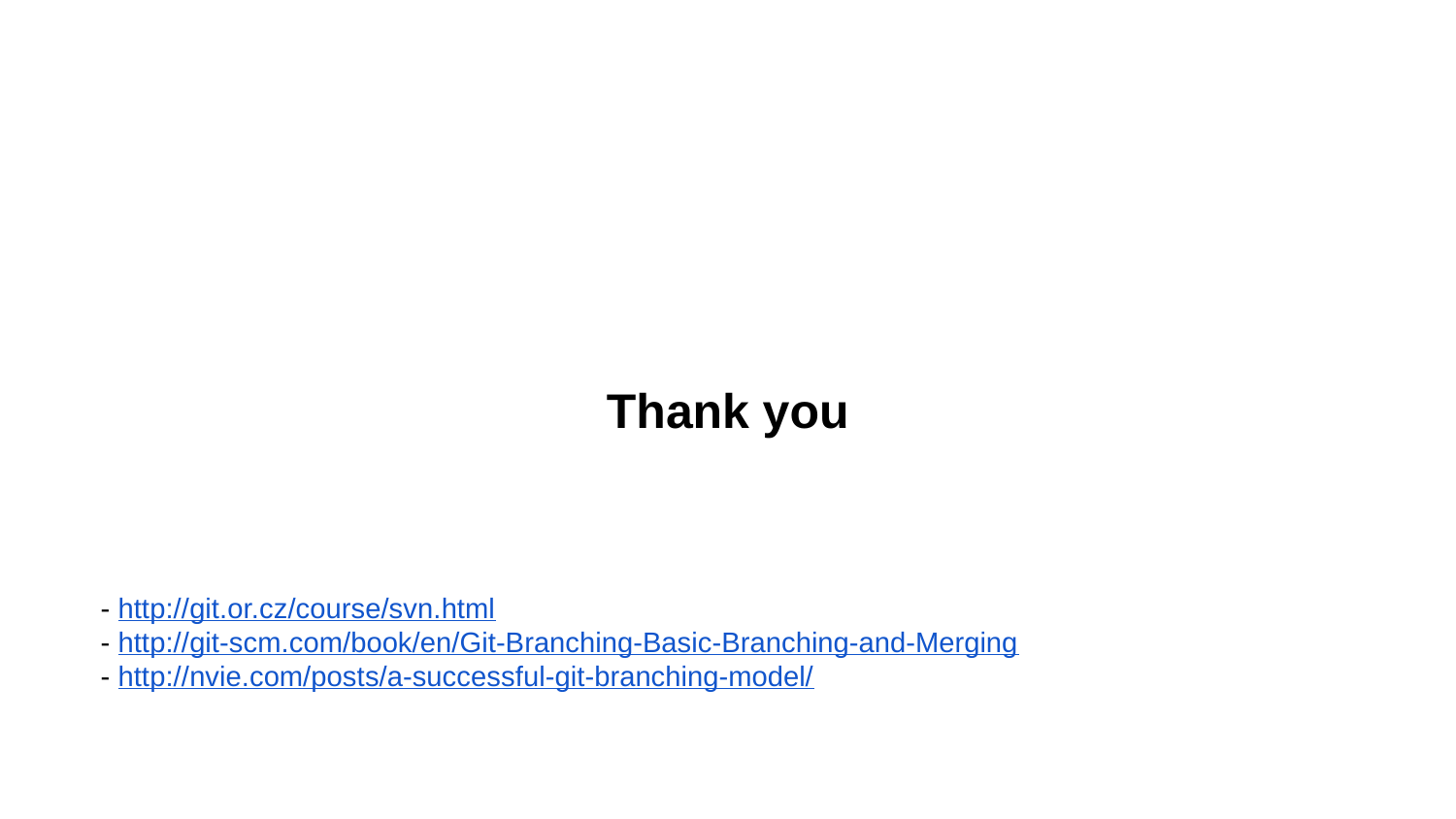

# Thank you
- http://git.or.cz/course/svn.html
- http://git-scm.com/book/en/Git-Branching-Basic-Branching-and-Merging
- http://nvie.com/posts/a-successful-git-branching-model/